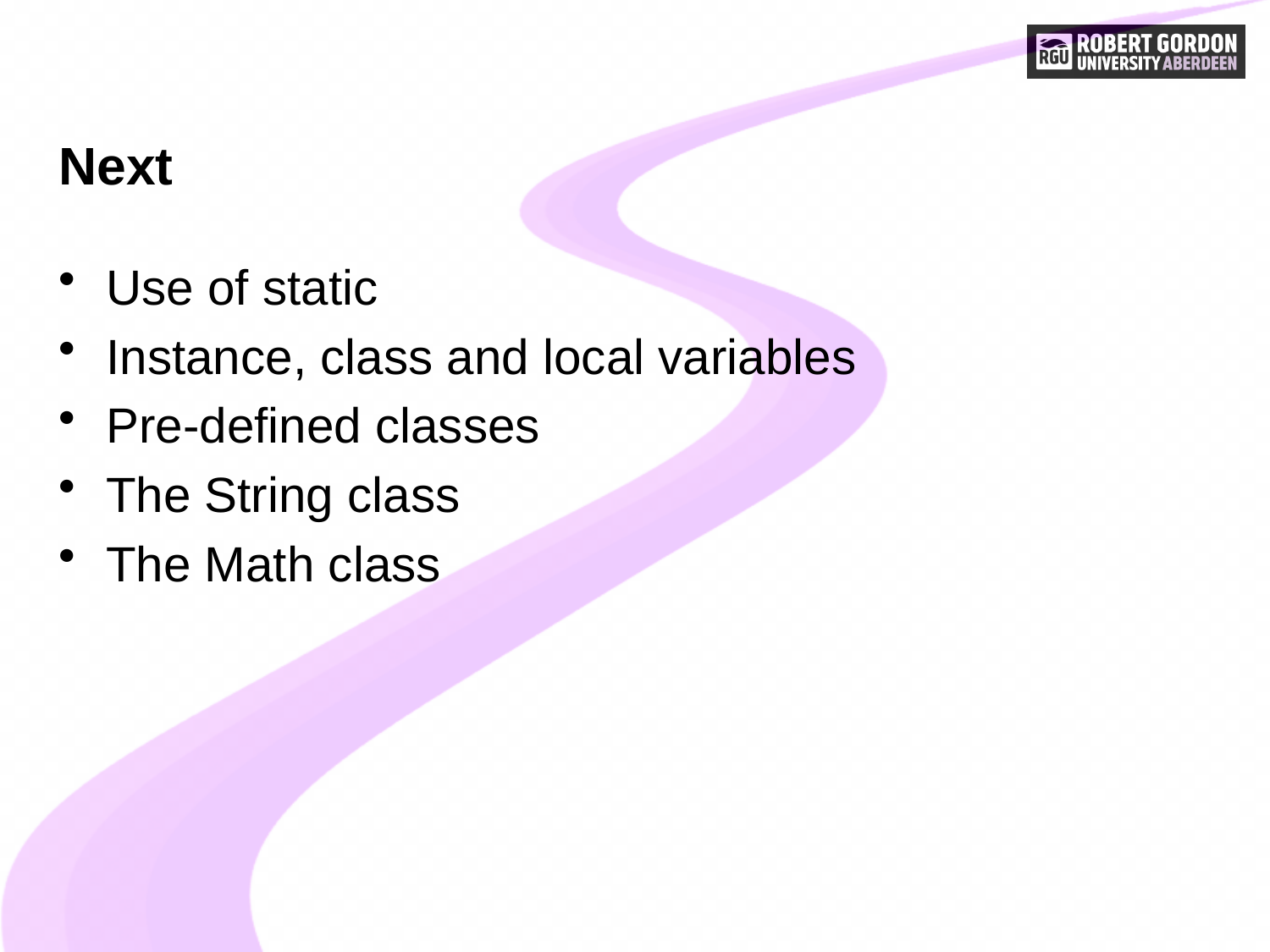

# Next
Use of static
Instance, class and local variables
Pre-defined classes
The String class
The Math class